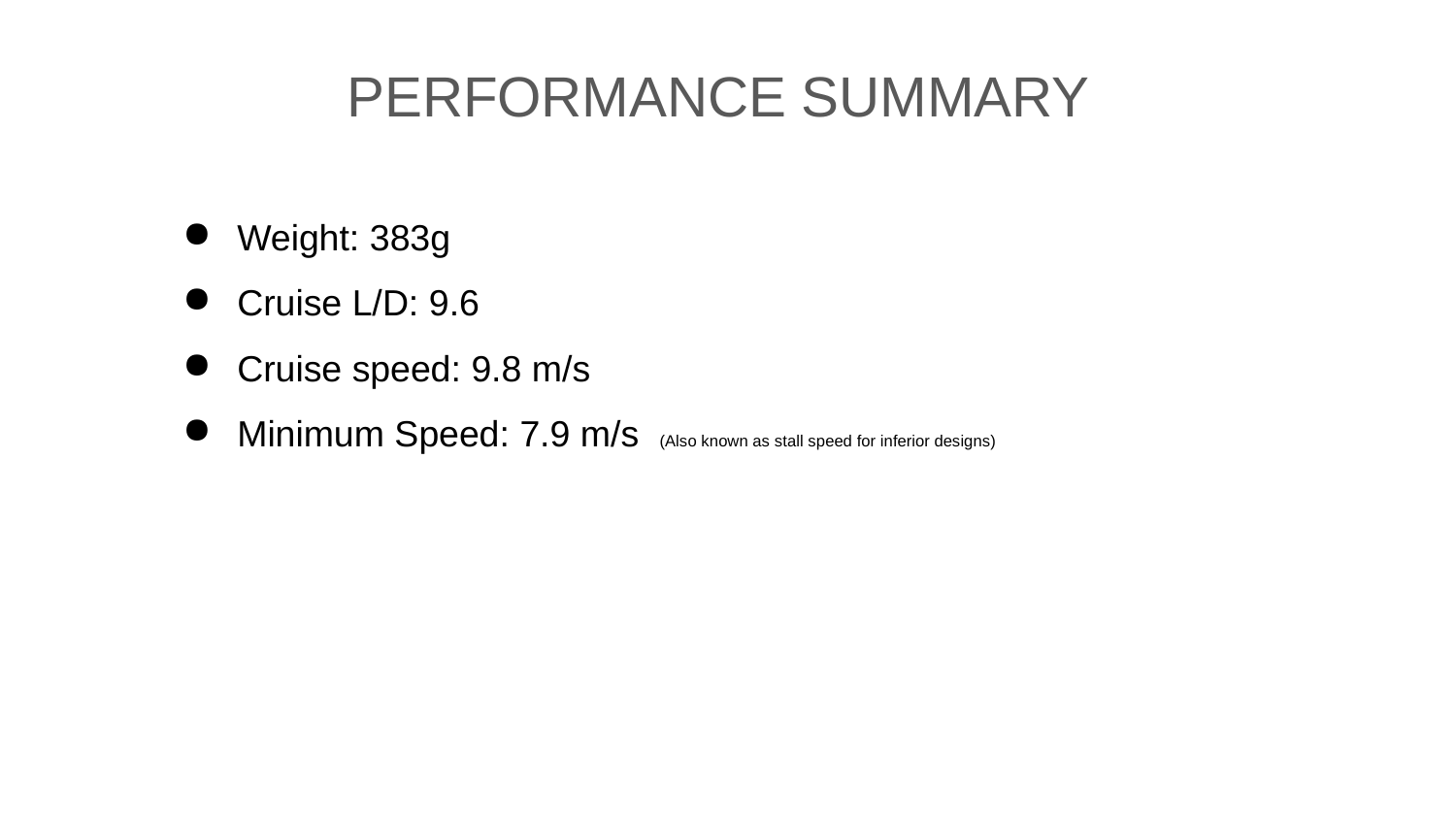

PERFORMANCE SUMMARY

Weight: 383g
Cruise L/D: 9.6
Cruise speed: 9.8 m/s
Minimum Speed: 7.9 m/s  (Also known as stall speed for inferior designs)